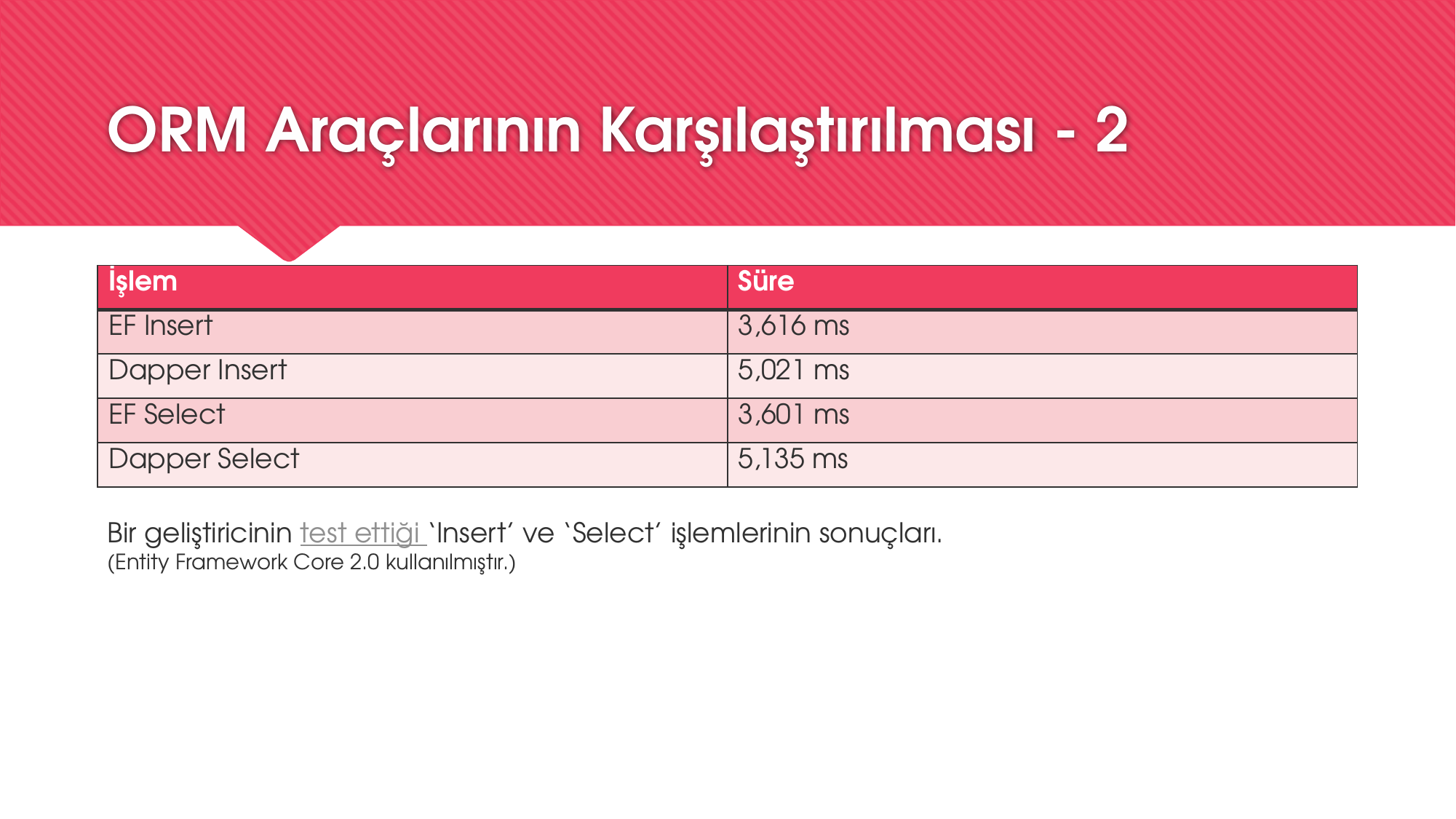

# ORM Araçlarının Karşılaştırılması - 2
| İşlem | Süre |
| --- | --- |
| EF Insert | 3,616 ms |
| Dapper Insert | 5,021 ms |
| EF Select | 3,601 ms |
| Dapper Select | 5,135 ms |
Bir geliştiricinin test ettiği ‘Insert’ ve ‘Select’ işlemlerinin sonuçları.
(Entity Framework Core 2.0 kullanılmıştır.)